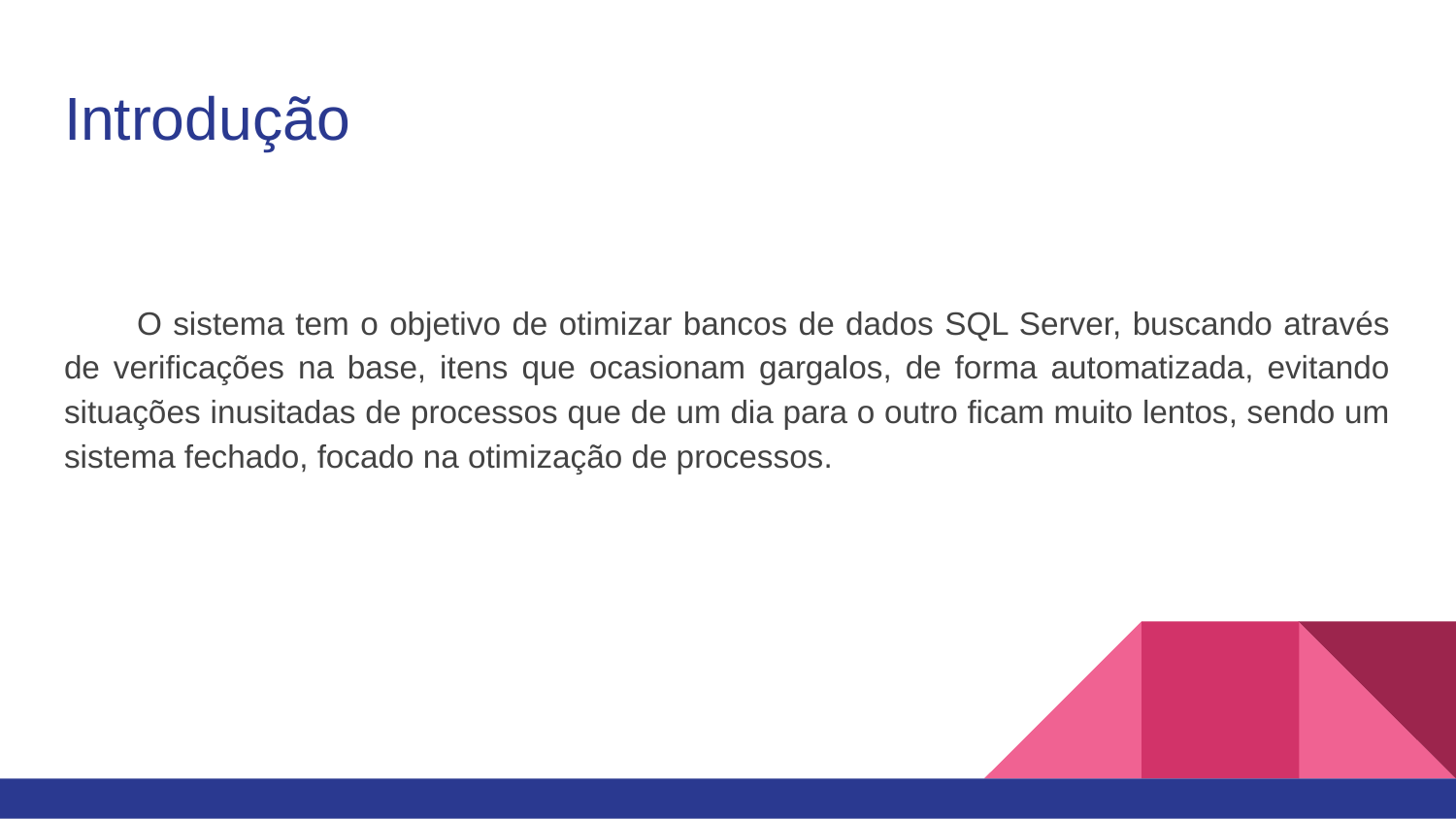

# Introdução
O sistema tem o objetivo de otimizar bancos de dados SQL Server, buscando através de verificações na base, itens que ocasionam gargalos, de forma automatizada, evitando situações inusitadas de processos que de um dia para o outro ficam muito lentos, sendo um sistema fechado, focado na otimização de processos.